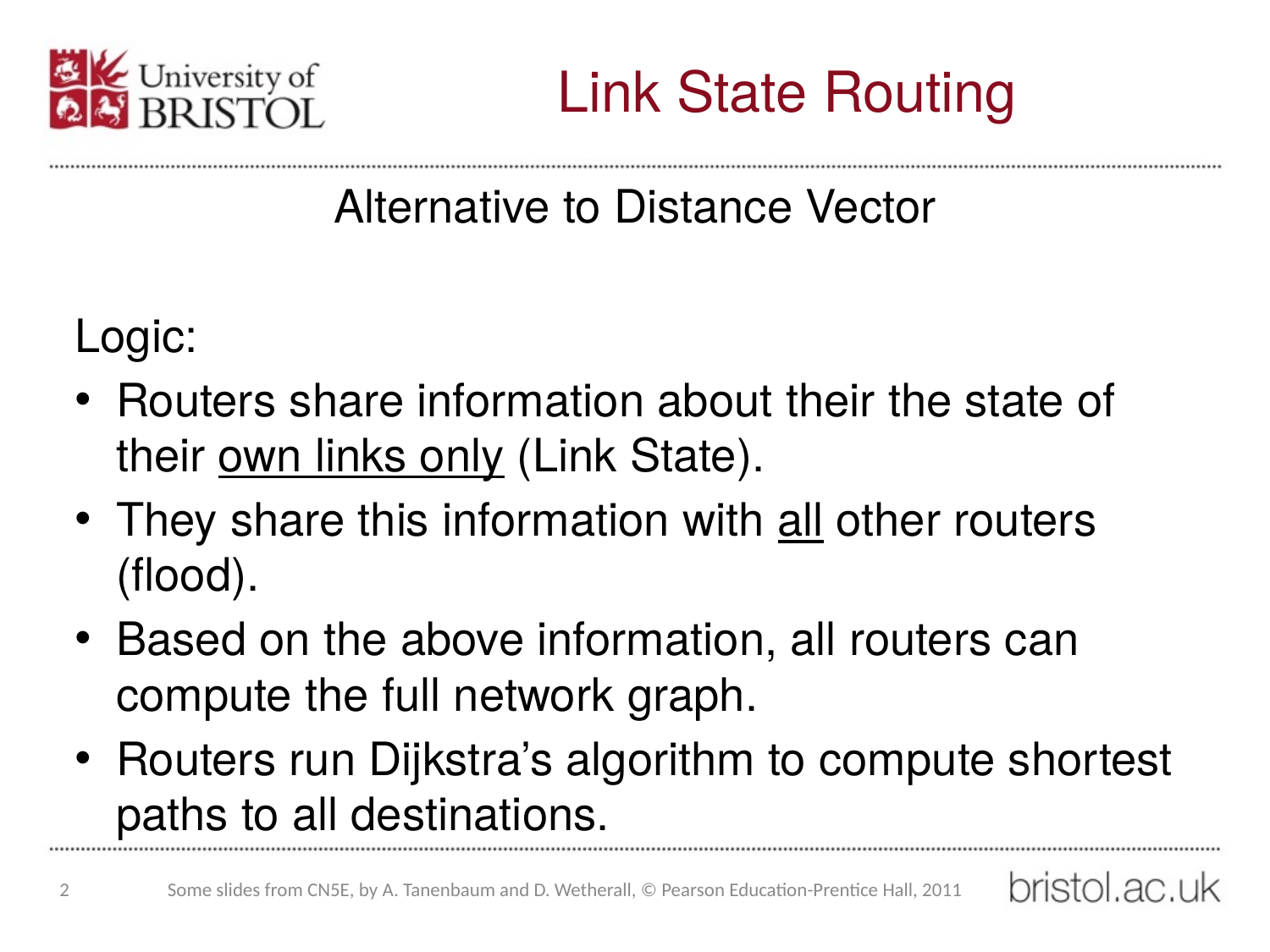

# Link State Routing
Alternative to Distance Vector

Logic:
Routers share information about their the state of their own links only (Link State).
They share this information with all other routers (flood).
Based on the above information, all routers can compute the full network graph.
Routers run Dijkstra’s algorithm to compute shortest paths to all destinations.
2
Some slides from CN5E, by A. Tanenbaum and D. Wetherall, © Pearson Education-Prentice Hall, 2011